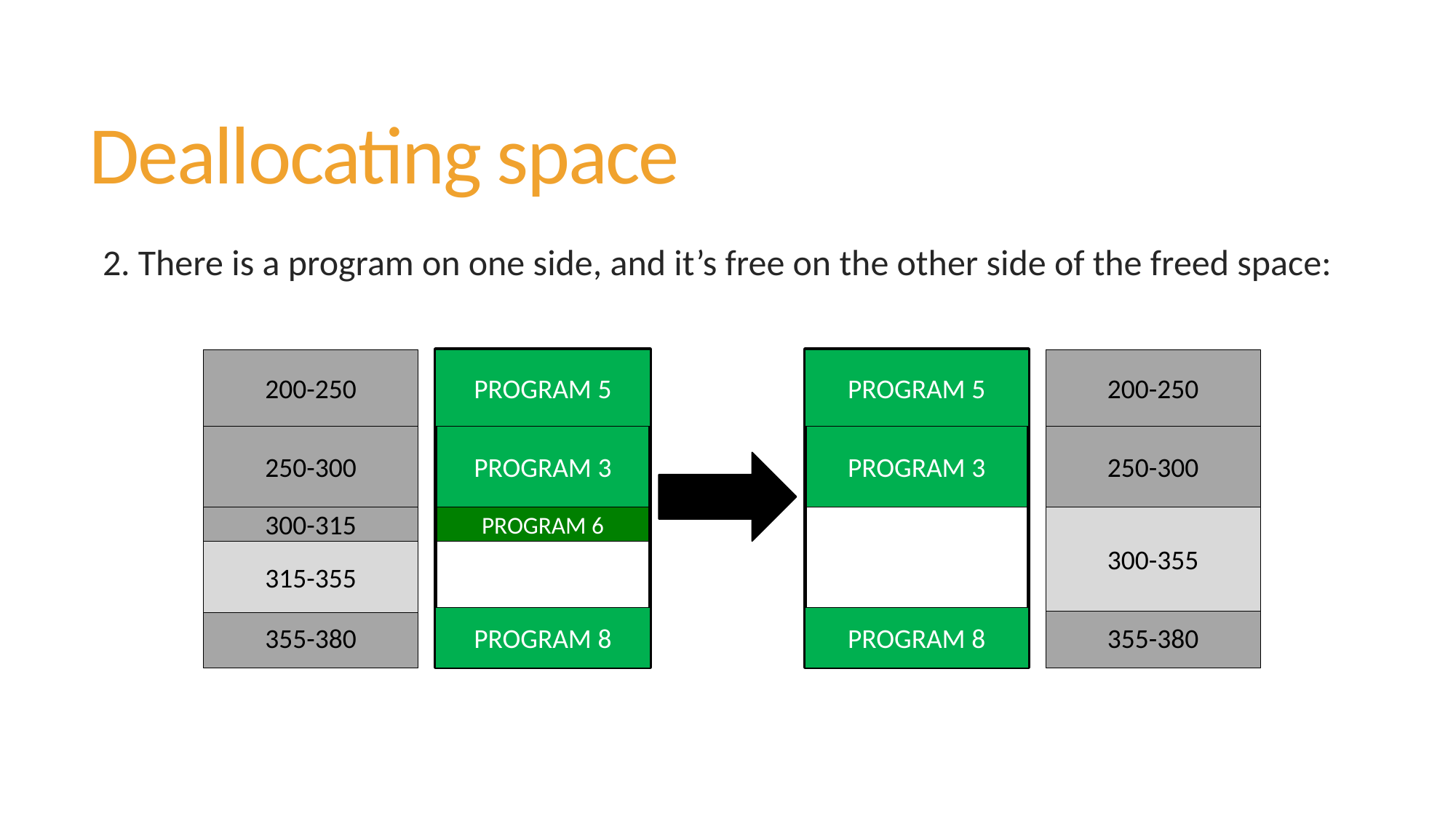

# Deallocating space
2. There is a program on one side, and it’s free on the other side of the freed space:
200-250

PROGRAM 5

PROGRAM 5
200-250
250-300
PROGRAM 3
PROGRAM 3
250-300

300-315
PROGRAM 6
300-355
315-355
355-380
PROGRAM 8
PROGRAM 8
355-380